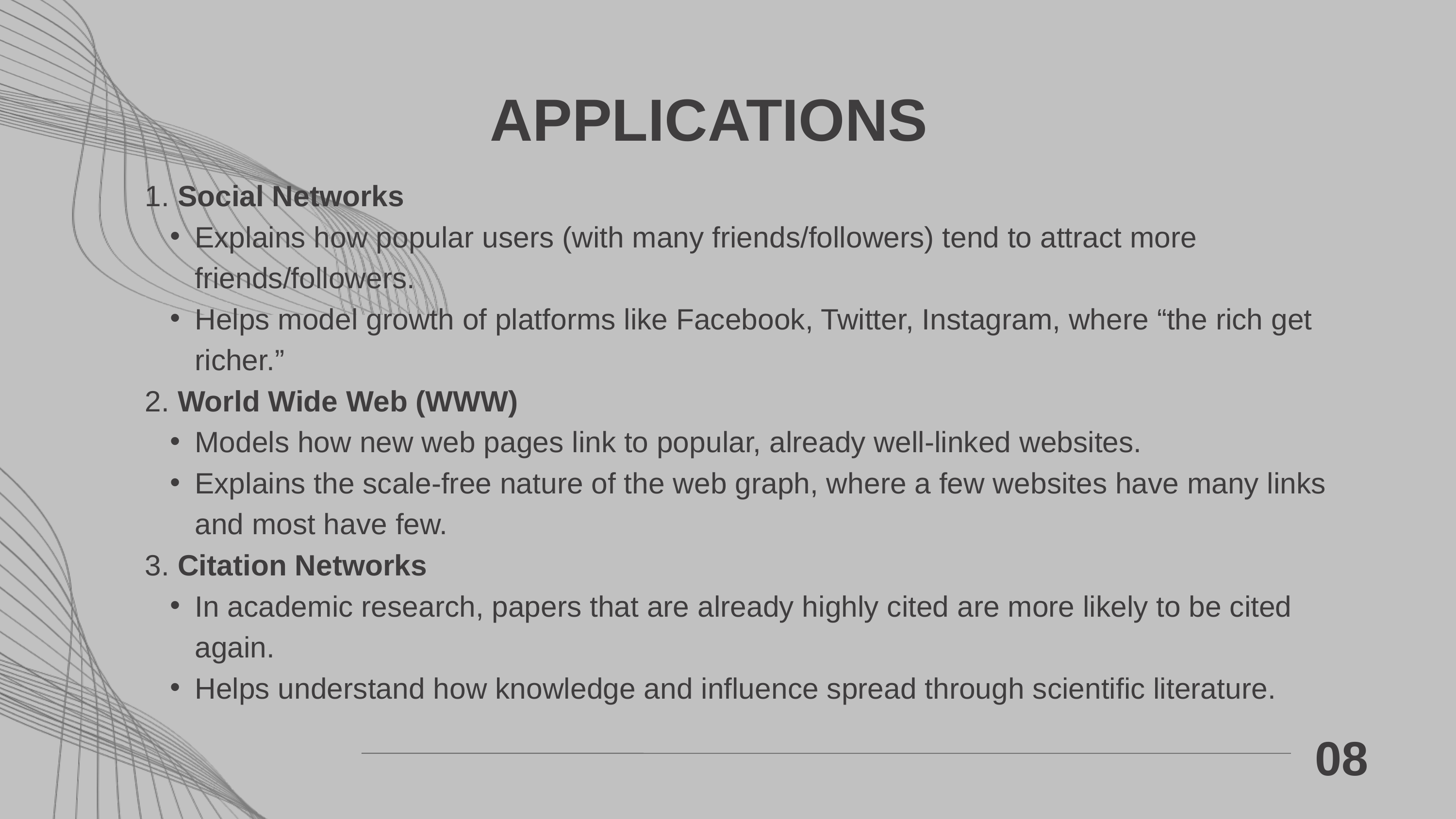

APPLICATIONS
1. Social Networks
Explains how popular users (with many friends/followers) tend to attract more friends/followers.
Helps model growth of platforms like Facebook, Twitter, Instagram, where “the rich get richer.”
2. World Wide Web (WWW)
Models how new web pages link to popular, already well-linked websites.
Explains the scale-free nature of the web graph, where a few websites have many links and most have few.
3. Citation Networks
In academic research, papers that are already highly cited are more likely to be cited again.
Helps understand how knowledge and influence spread through scientific literature.

08